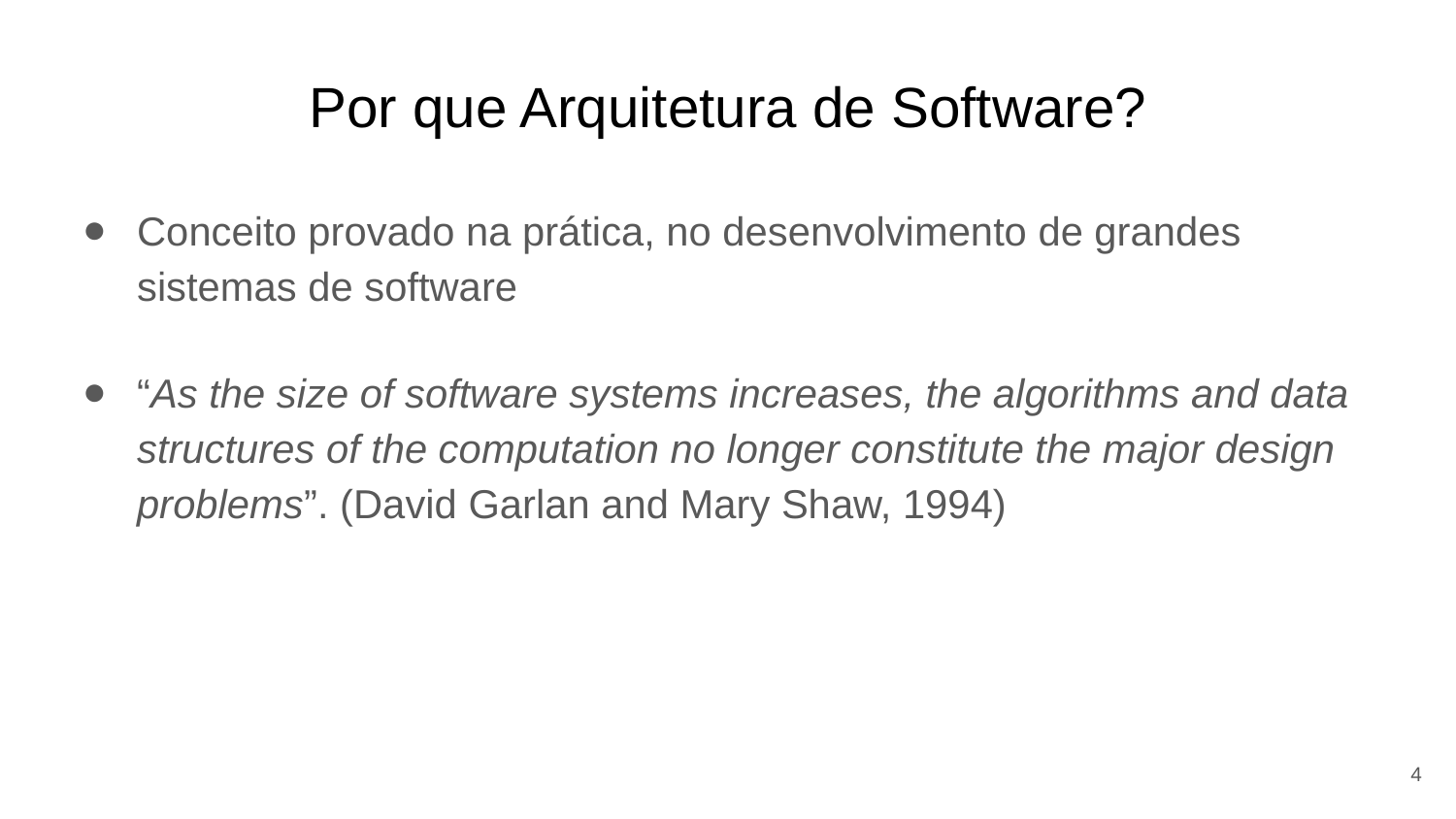

# Por que Arquitetura de Software?
Conceito provado na prática, no desenvolvimento de grandes sistemas de software

“As the size of software systems increases, the algorithms and data structures of the computation no longer constitute the major design problems”. (David Garlan and Mary Shaw, 1994)
4